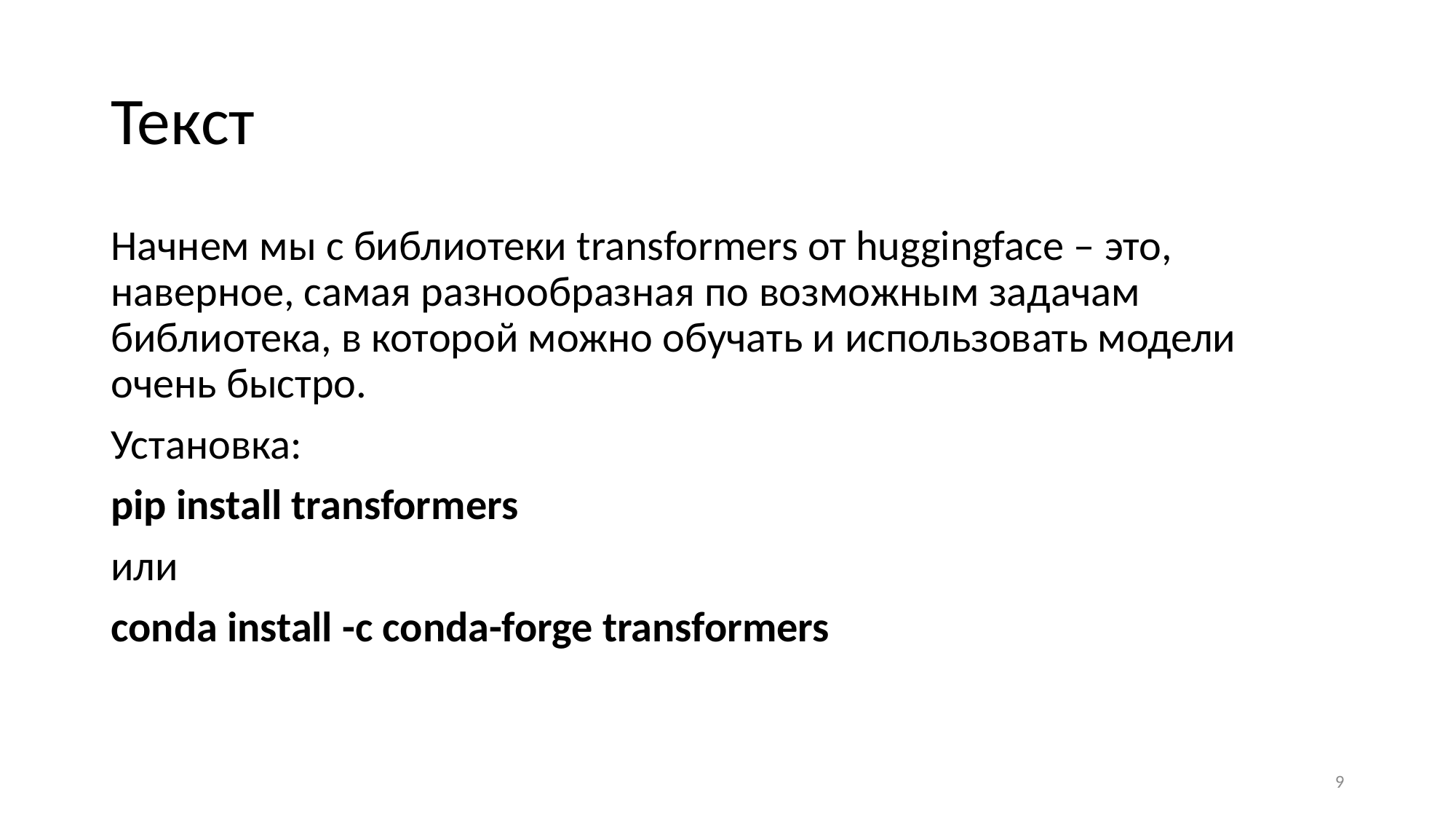

# Текст
Начнем мы с библиотеки transformers от huggingface – это, наверное, самая разнообразная по возможным задачам библиотека, в которой можно обучать и использовать модели очень быстро.
Установка:
pip install transformers
или
conda install -с conda-forge transformers
9